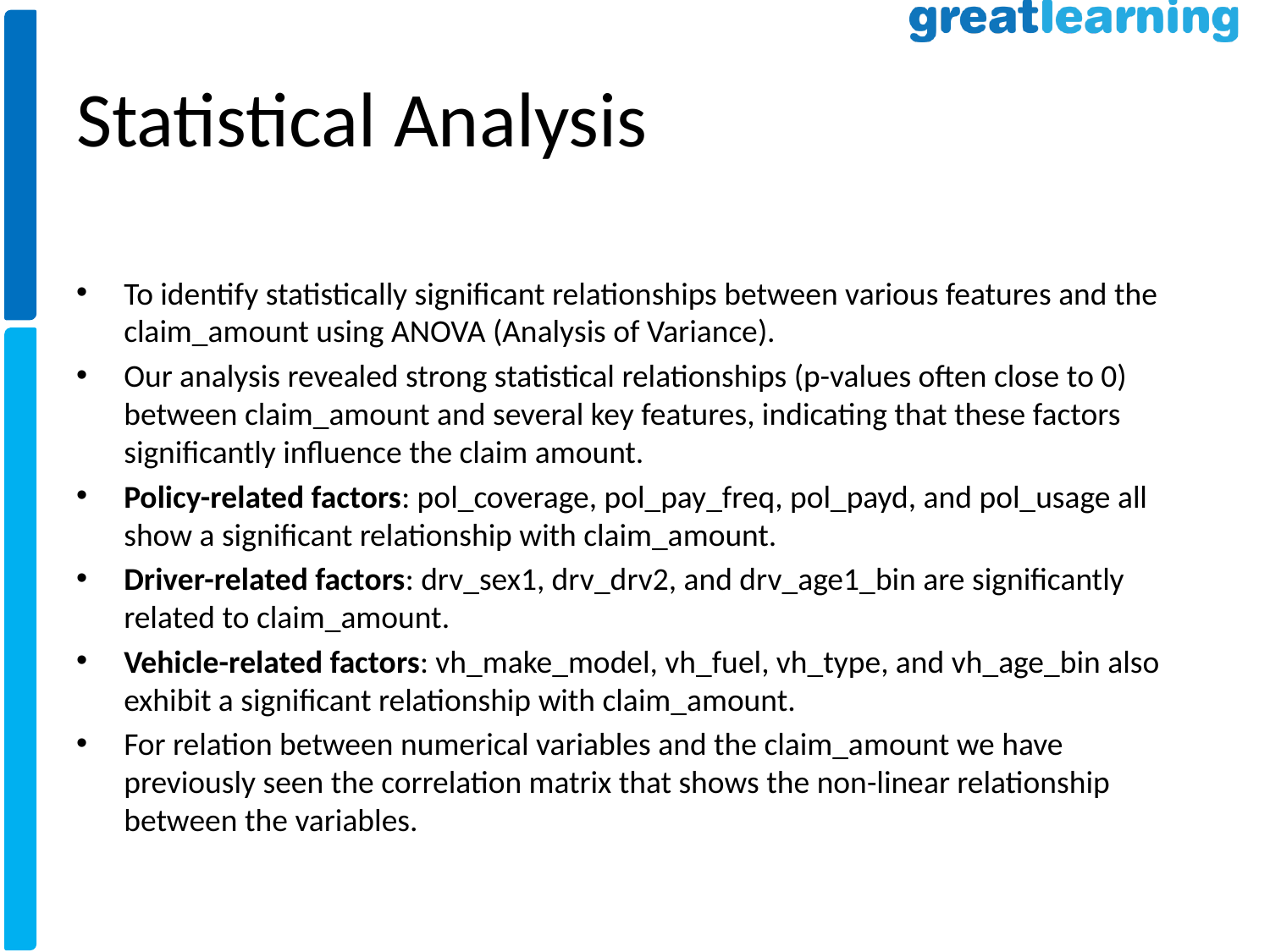

# Statistical Analysis

To identify statistically significant relationships between various features and the claim_amount using ANOVA (Analysis of Variance).
Our analysis revealed strong statistical relationships (p-values often close to 0) between claim_amount and several key features, indicating that these factors significantly influence the claim amount.
Policy-related factors: pol_coverage, pol_pay_freq, pol_payd, and pol_usage all show a significant relationship with claim_amount.
Driver-related factors: drv_sex1, drv_drv2, and drv_age1_bin are significantly related to claim_amount.
Vehicle-related factors: vh_make_model, vh_fuel, vh_type, and vh_age_bin also exhibit a significant relationship with claim_amount.
For relation between numerical variables and the claim_amount we have previously seen the correlation matrix that shows the non-linear relationship between the variables.